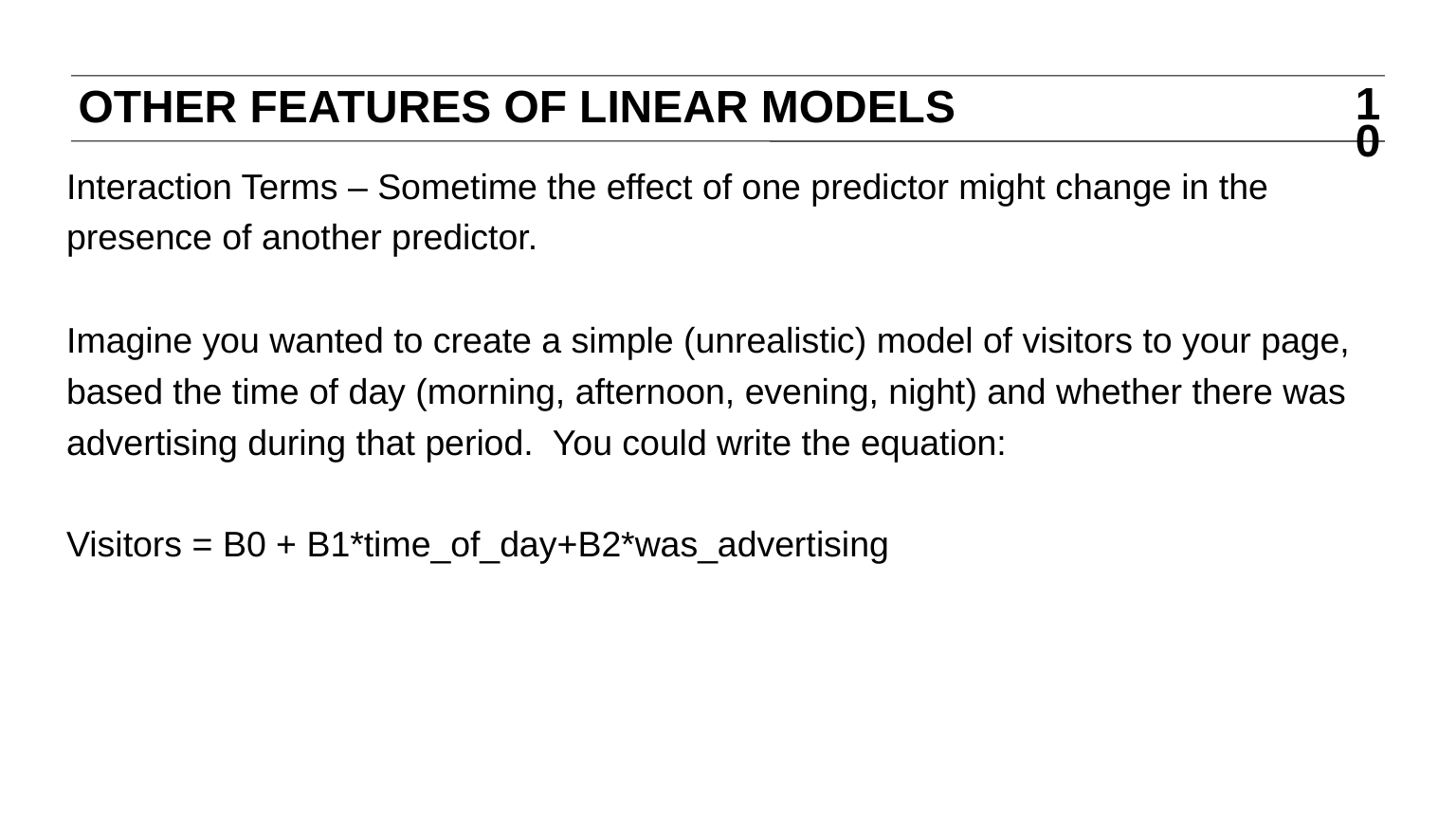

Other features of linear models
10
Interaction Terms – Sometime the effect of one predictor might change in the presence of another predictor.

Imagine you wanted to create a simple (unrealistic) model of visitors to your page, based the time of day (morning, afternoon, evening, night) and whether there was advertising during that period.  You could write the equation:

Visitors = B0 + B1*time_of_day+B2*was_advertising